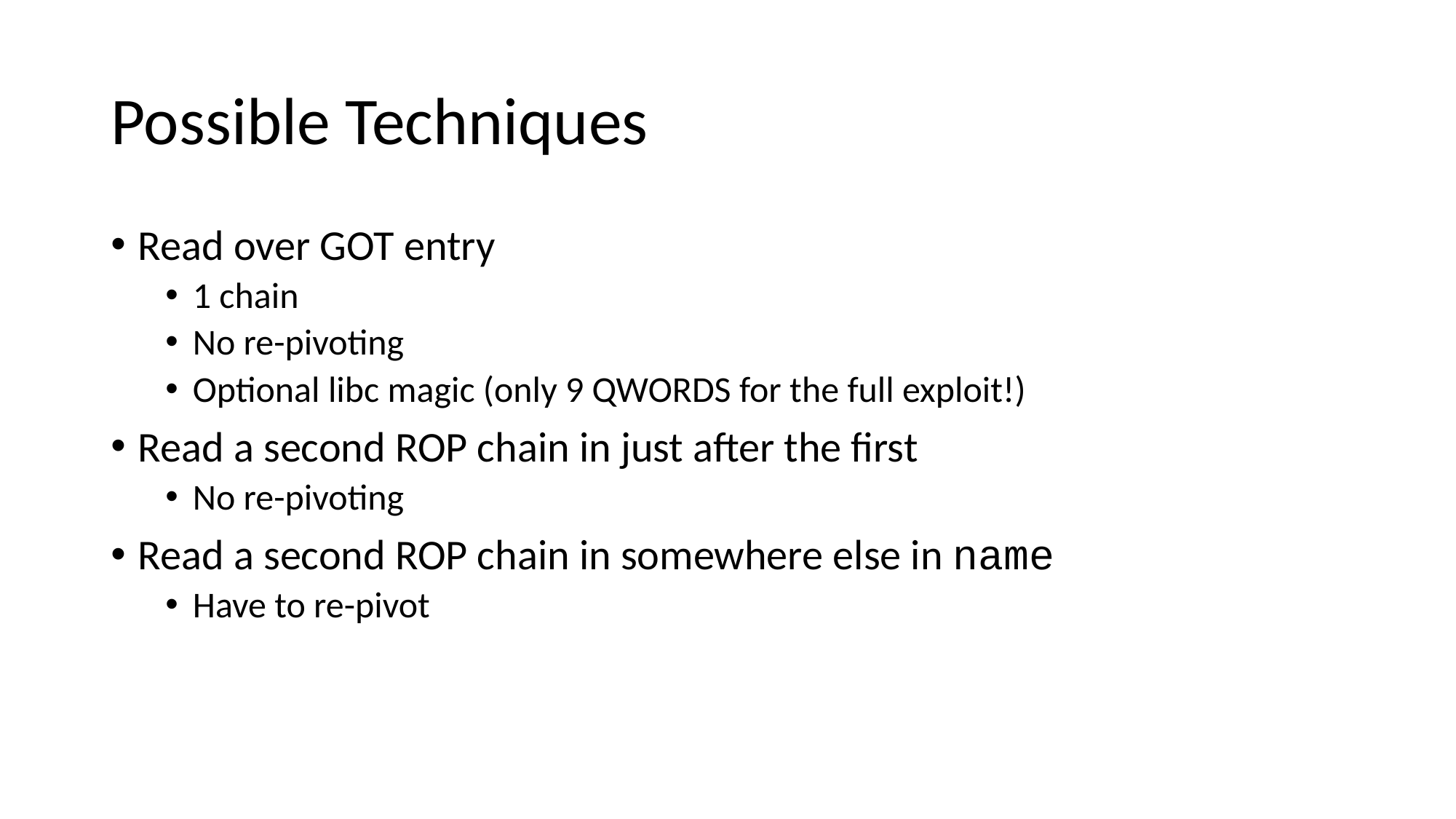

# Possible Techniques
Read over GOT entry
1 chain
No re-pivoting
Optional libc magic (only 9 QWORDS for the full exploit!)
Read a second ROP chain in just after the first
No re-pivoting
Read a second ROP chain in somewhere else in name
Have to re-pivot